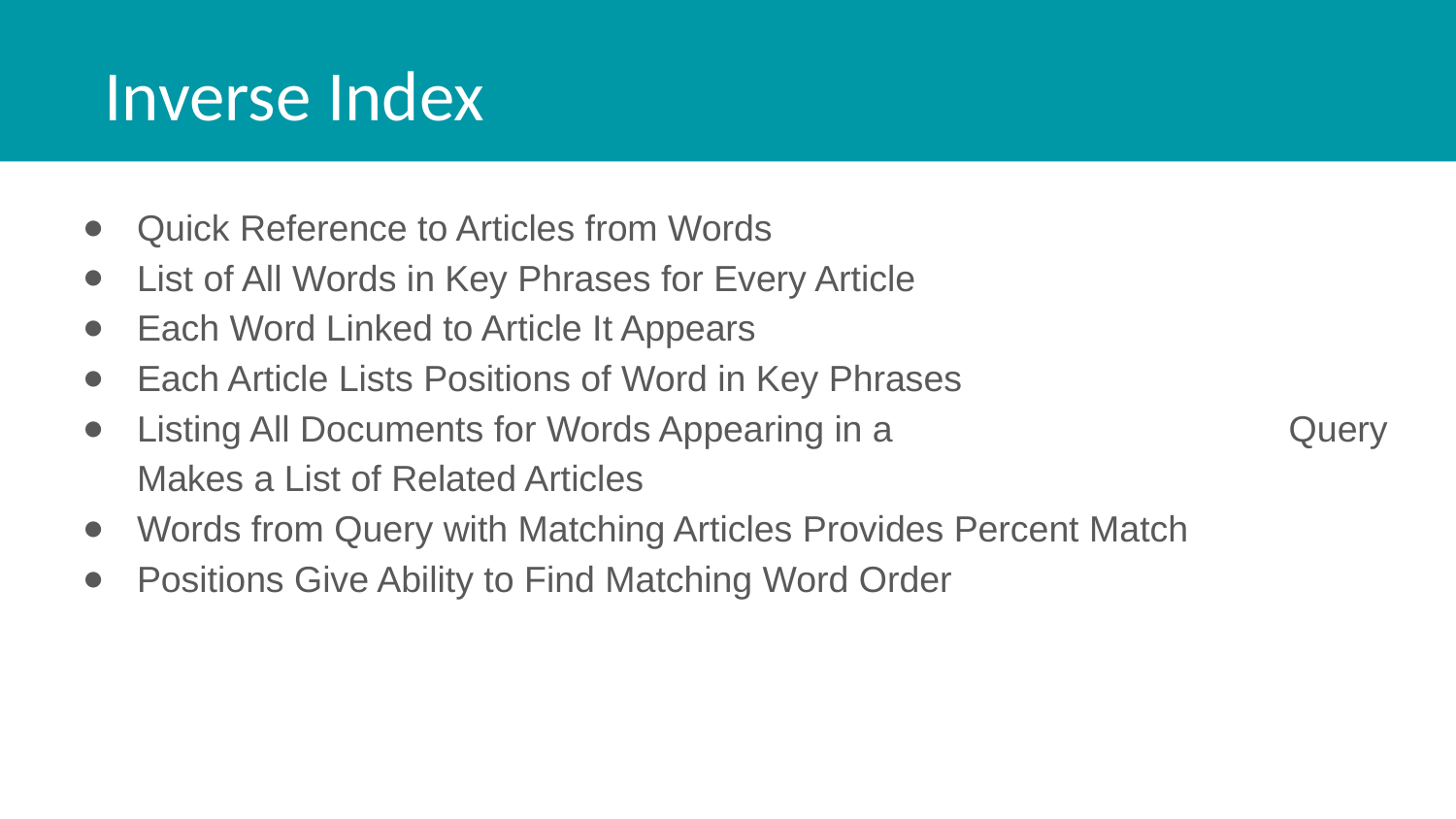

Inverse Index
Quick Reference to Articles from Words
List of All Words in Key Phrases for Every Article
Each Word Linked to Article It Appears
Each Article Lists Positions of Word in Key Phrases
Listing All Documents for Words Appearing in a                                       Query Makes a List of Related Articles
Words from Query with Matching Articles Provides Percent Match
Positions Give Ability to Find Matching Word Order